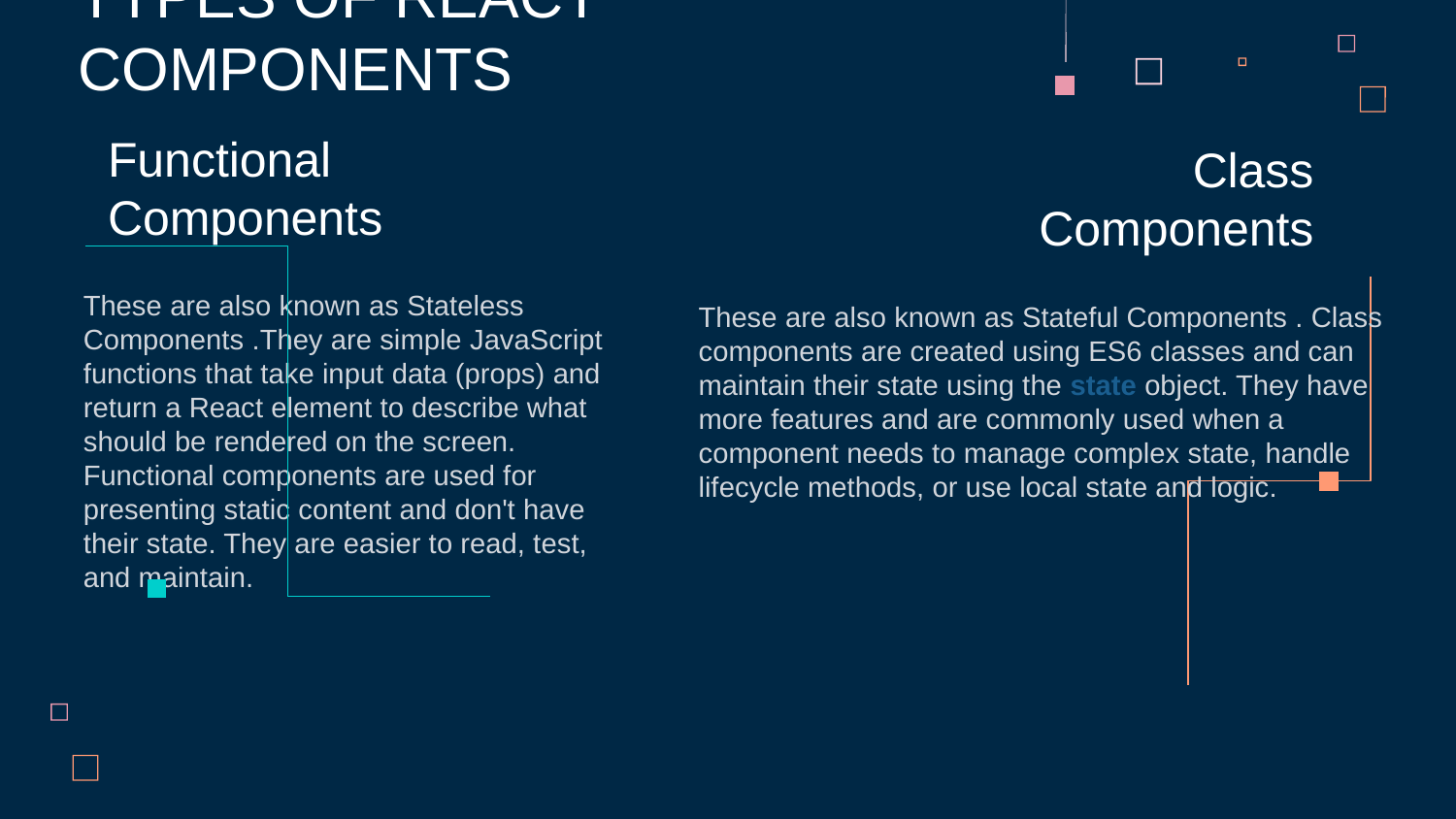

TYPES OF REACT COMPONENTS
# Functional Components
Class Components
These are also known as Stateless Components .They are simple JavaScript functions that take input data (props) and return a React element to describe what should be rendered on the screen. Functional components are used for presenting static content and don't have their state. They are easier to read, test, and maintain.
These are also known as Stateful Components . Class components are created using ES6 classes and can maintain their state using the state object. They have more features and are commonly used when a component needs to manage complex state, handle lifecycle methods, or use local state and logic.